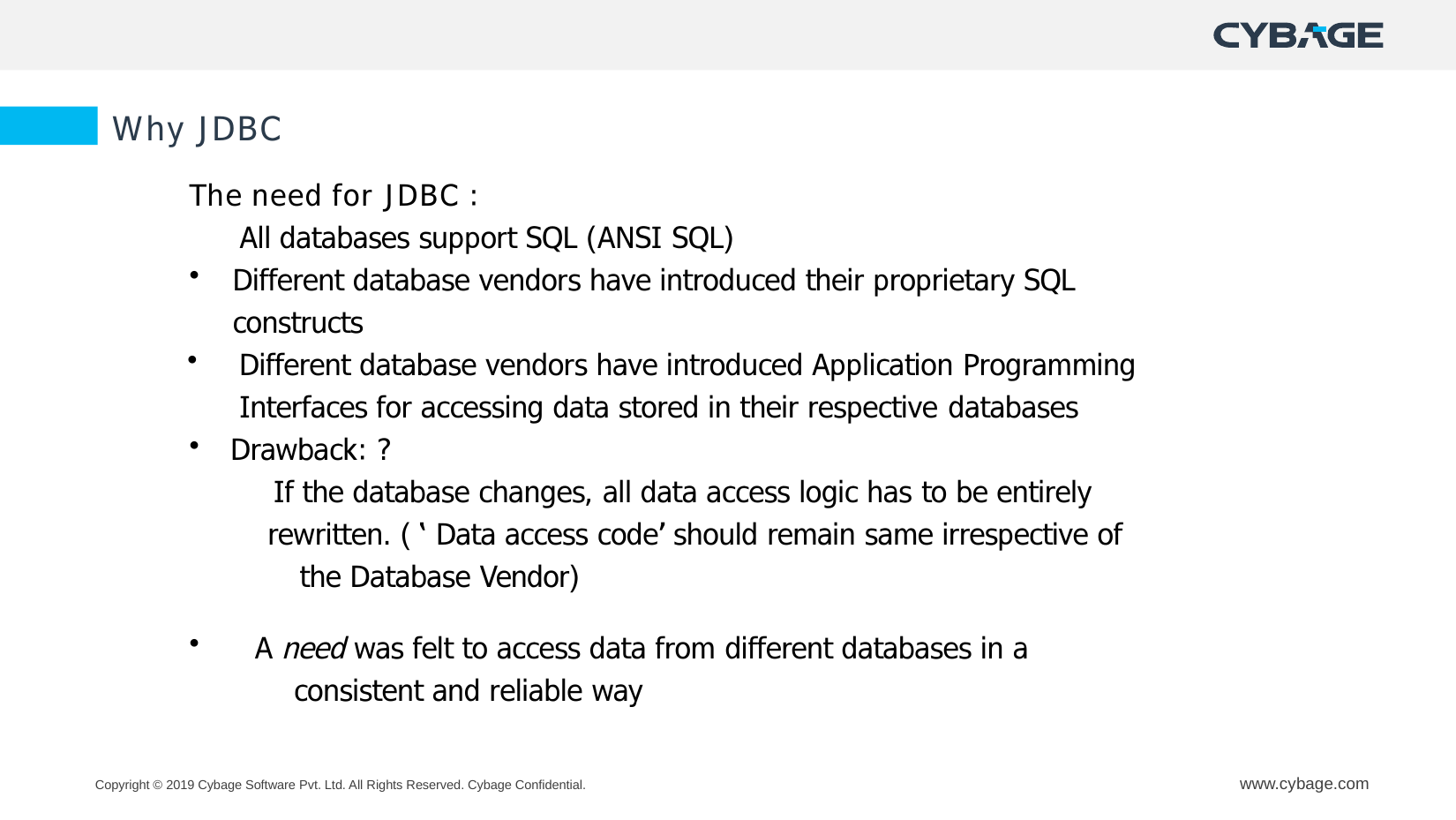

Why JDBC

The need for JDBC :
All databases support SQL (ANSI SQL)
Different database vendors have introduced their proprietary SQL  constructs
Different database vendors have introduced Application Programming  Interfaces for accessing data stored in their respective databases
Drawback: ?
If the database changes, all data access logic has to be entirely  rewritten. ( ‘ Data access code’ should remain same irrespective of
the Database Vendor)

A need was felt to access data from different databases in a
consistent and reliable way